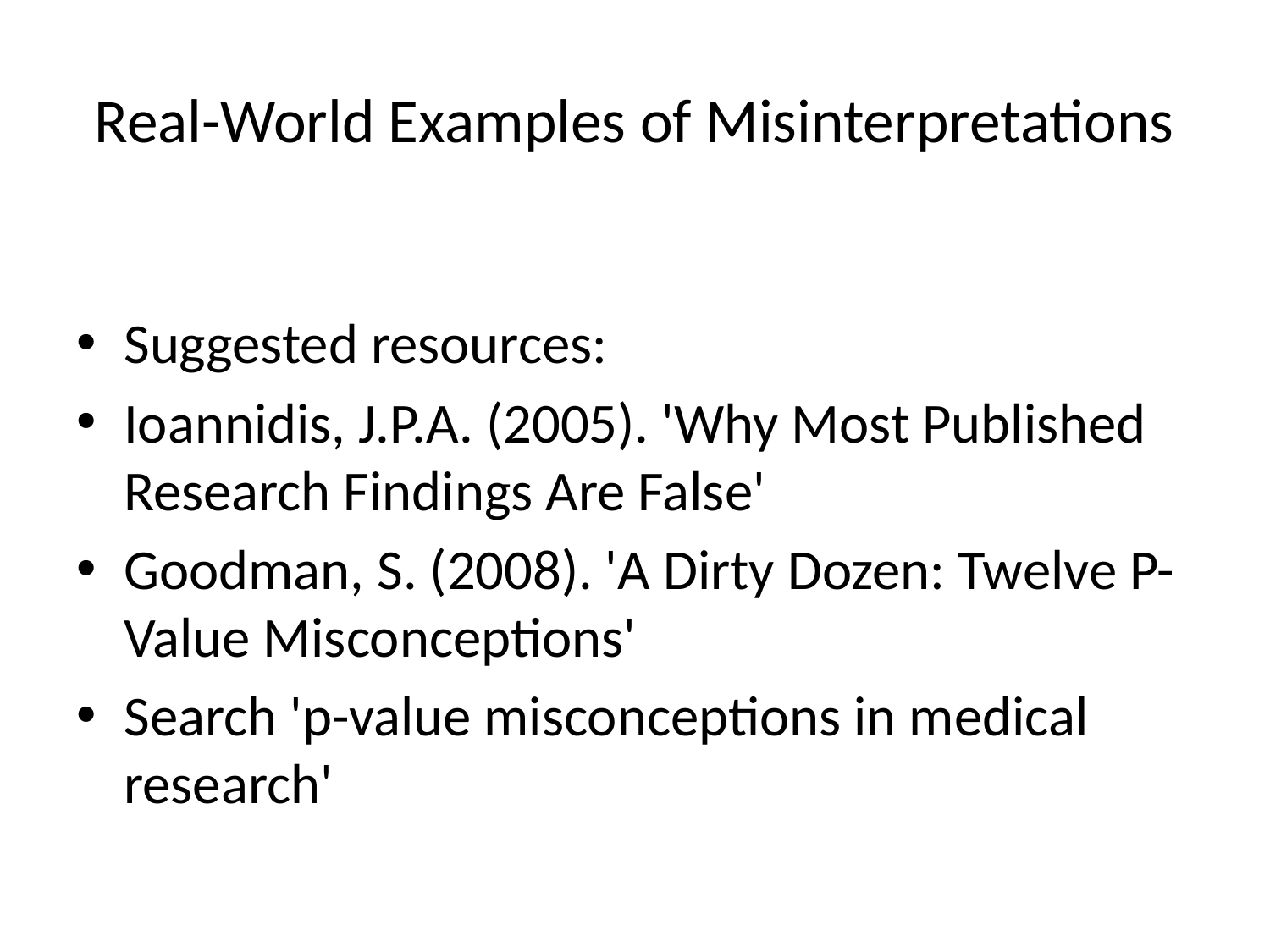

# Real-World Examples of Misinterpretations

Suggested resources:
Ioannidis, J.P.A. (2005). 'Why Most Published Research Findings Are False'
Goodman, S. (2008). 'A Dirty Dozen: Twelve P-Value Misconceptions'
Search 'p-value misconceptions in medical research'